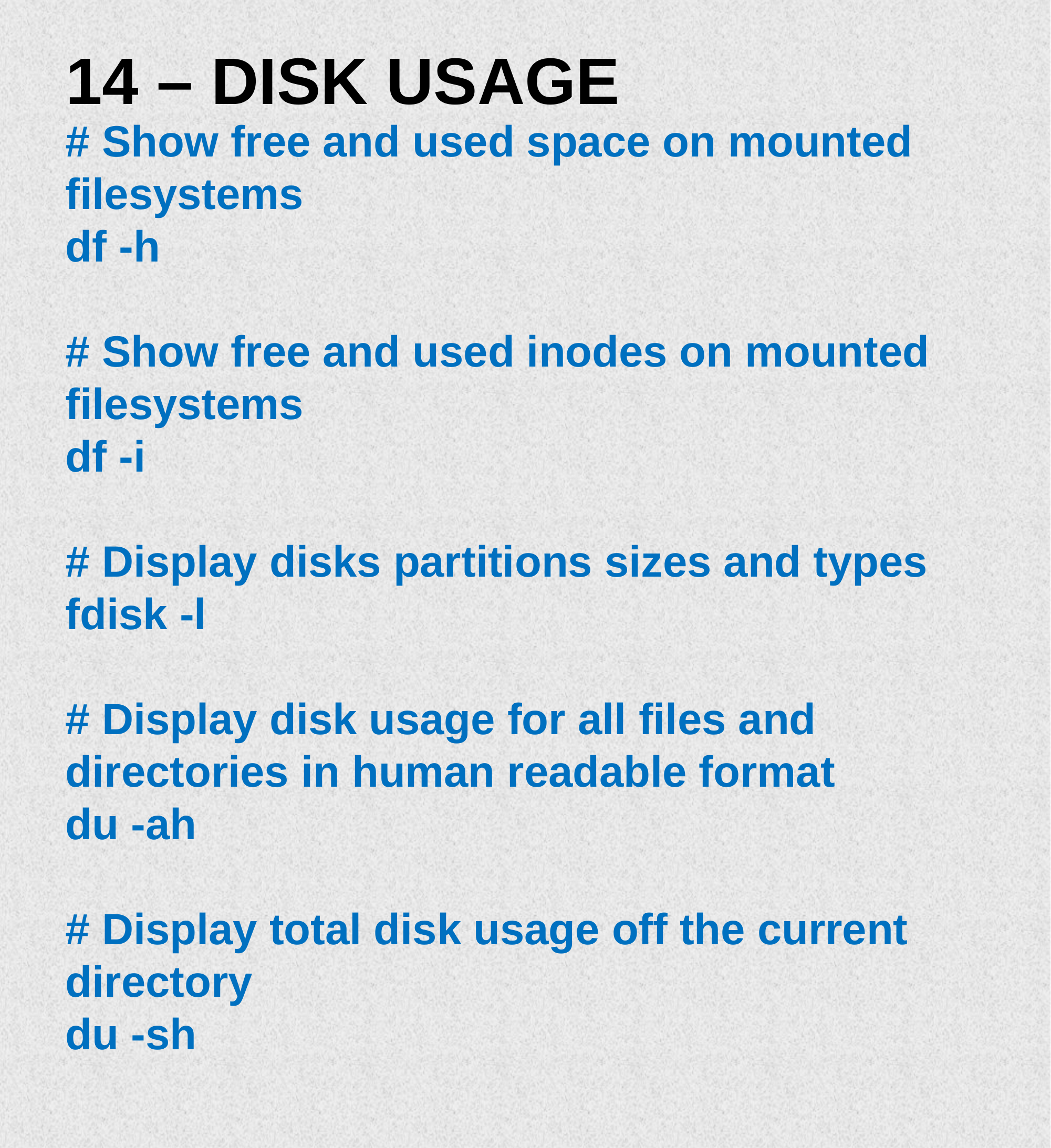

# 14 – DISK USAGE
# Show free and used space on mounted filesystems
df -h

# Show free and used inodes on mounted filesystems
df -i

# Display disks partitions sizes and types
fdisk -l

# Display disk usage for all files and directories in human readable format
du -ah

# Display total disk usage off the current directory
du -sh